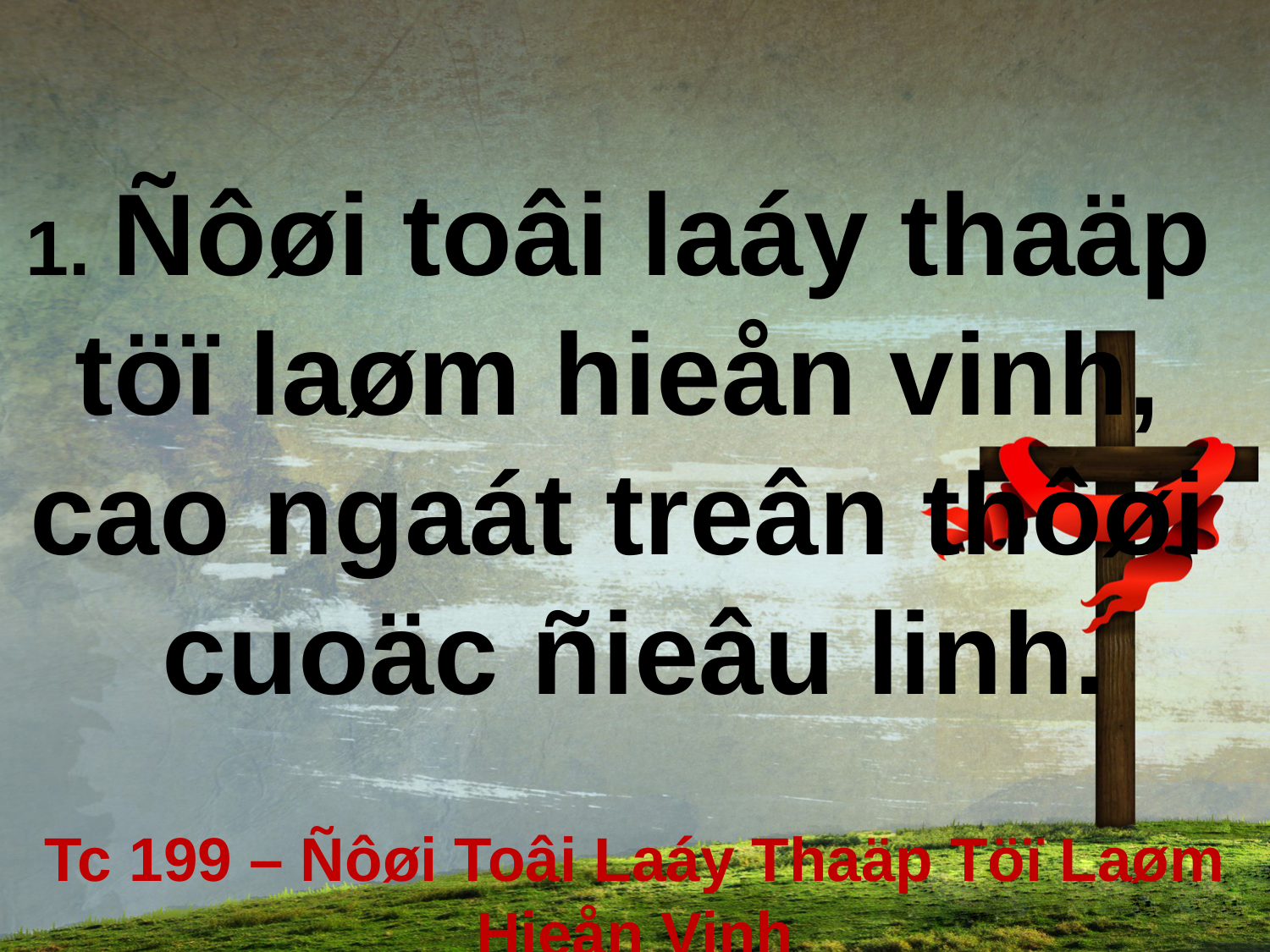

1. Ñôøi toâi laáy thaäp
töï laøm hieån vinh,
cao ngaát treân thôøi
cuoäc ñieâu linh.
Tc 199 – Ñôøi Toâi Laáy Thaäp Töï Laøm Hieån Vinh